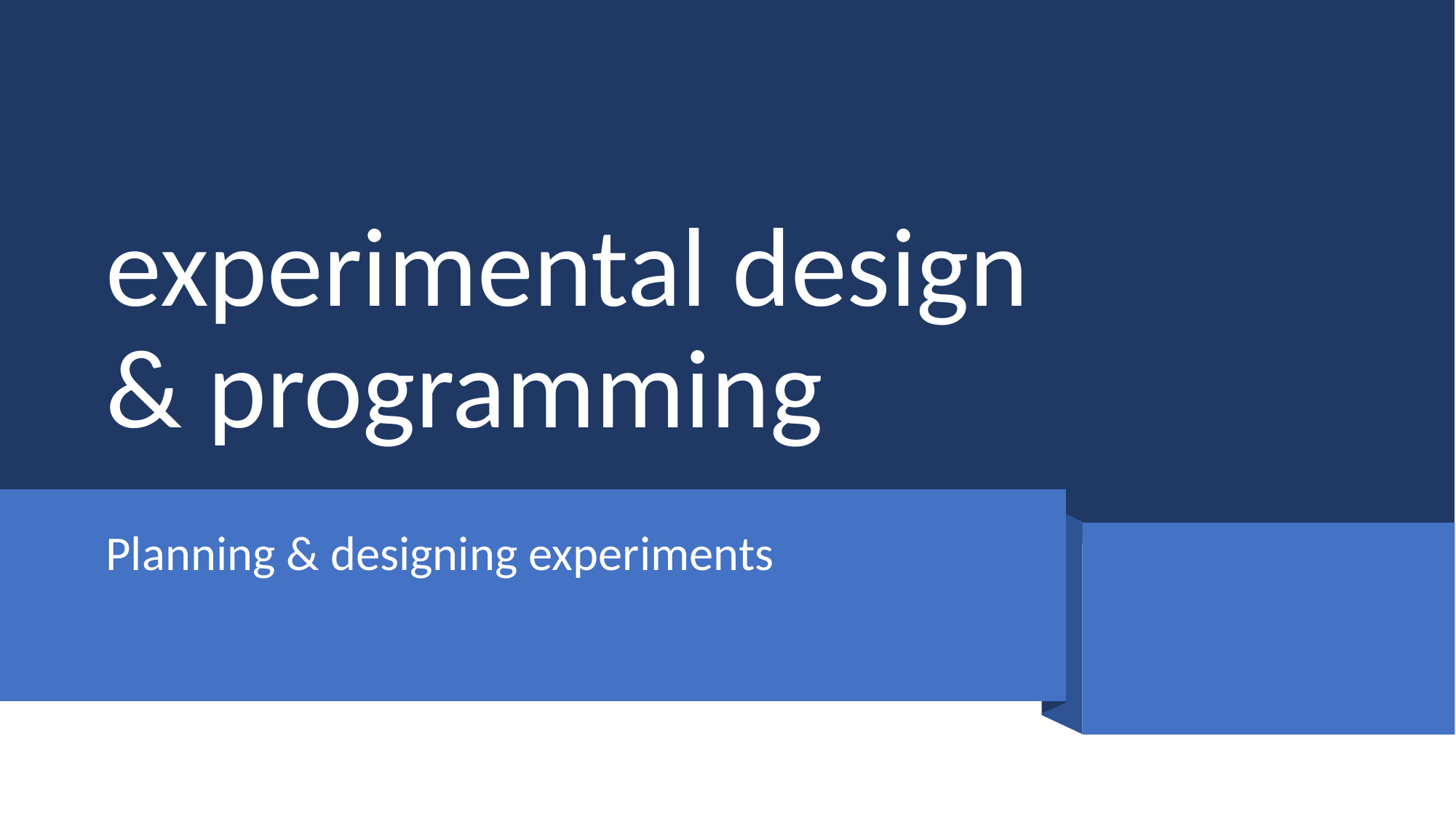

# experimental design & programming

Planning & designing experiments